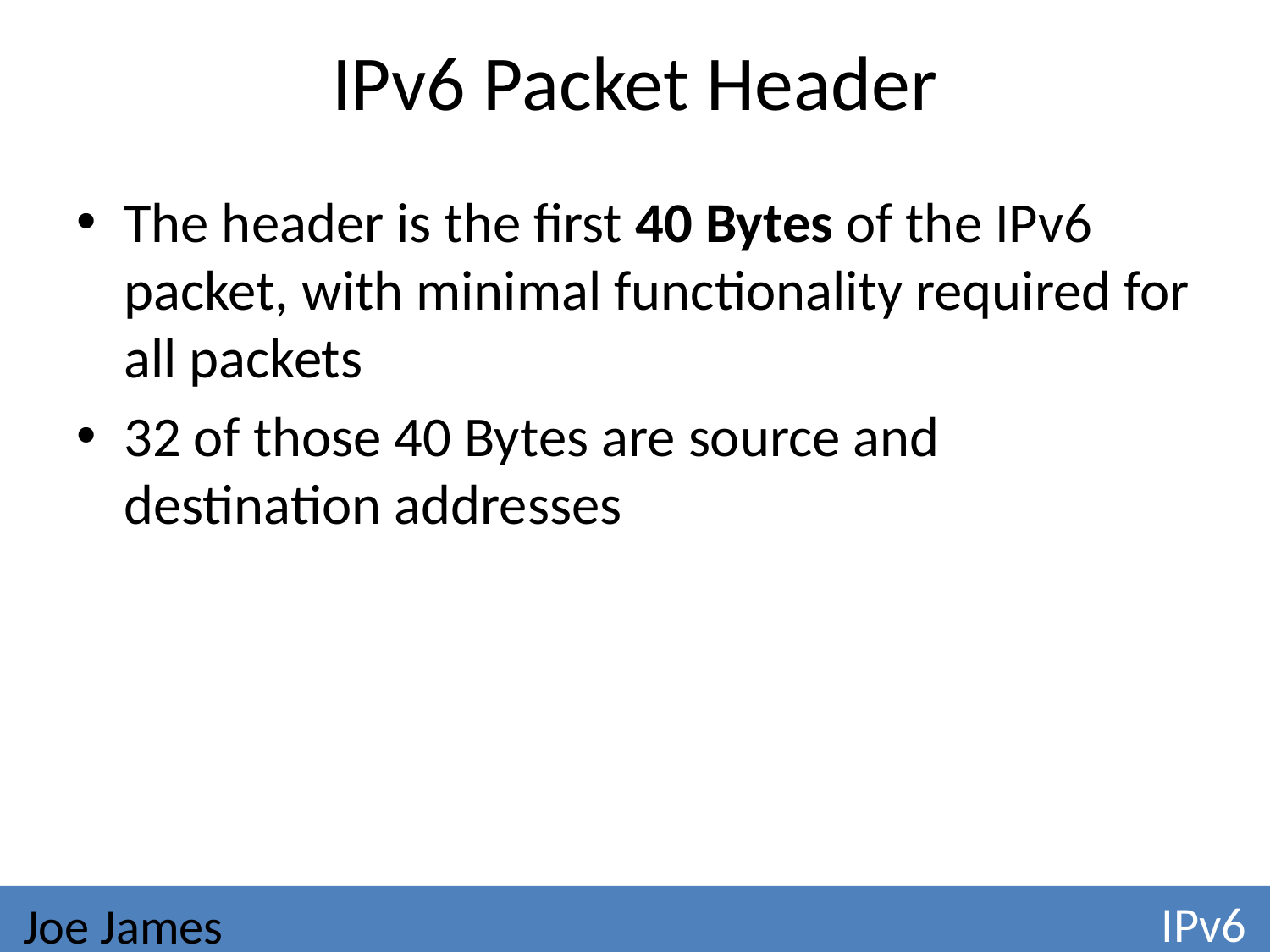

# IPv6 Packet Header
The header is the first 40 Bytes of the IPv6 packet, with minimal functionality required for all packets
32 of those 40 Bytes are source and destination addresses